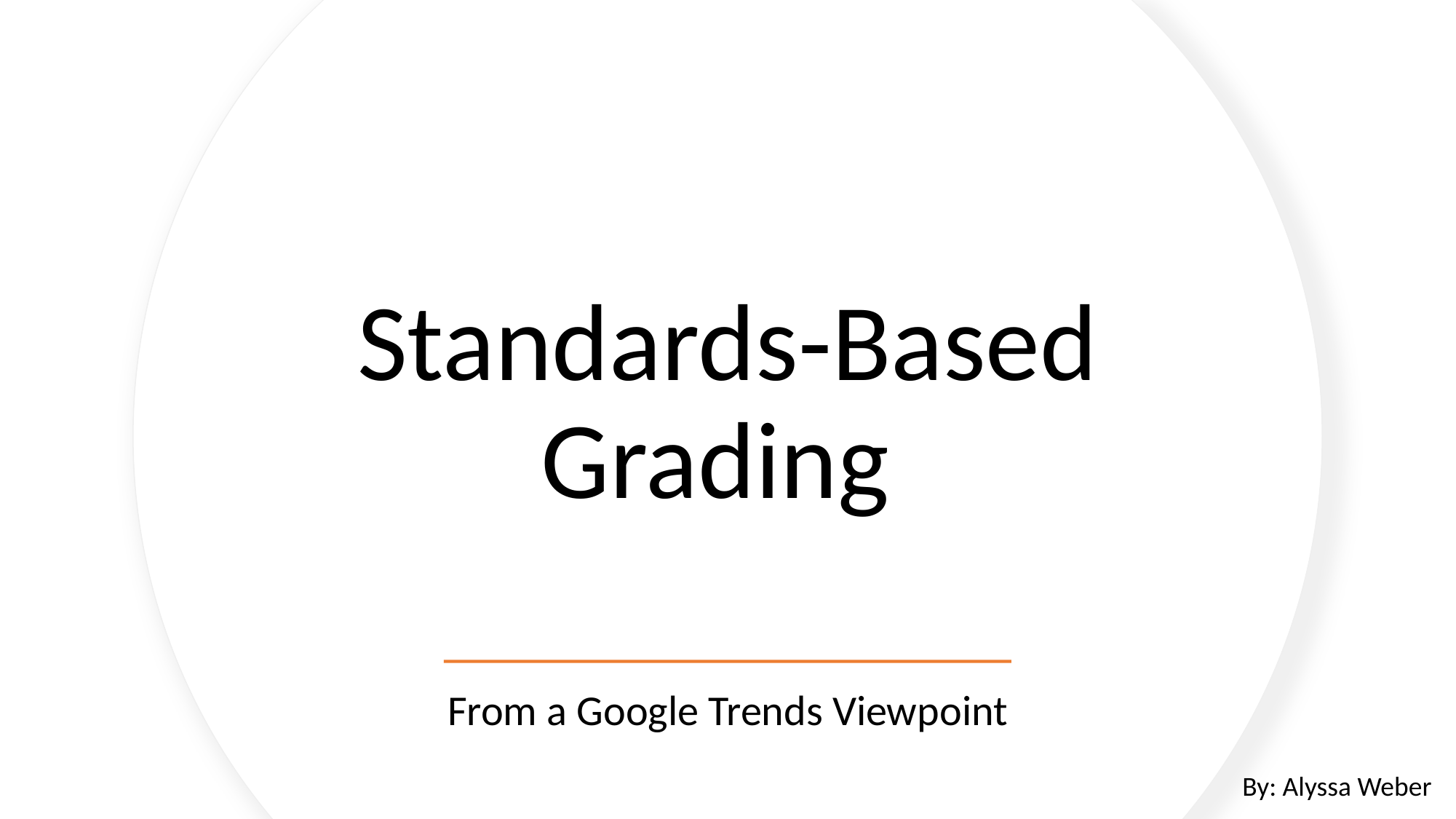

# Standards-Based Grading

From a Google Trends Viewpoint
By: Alyssa Weber